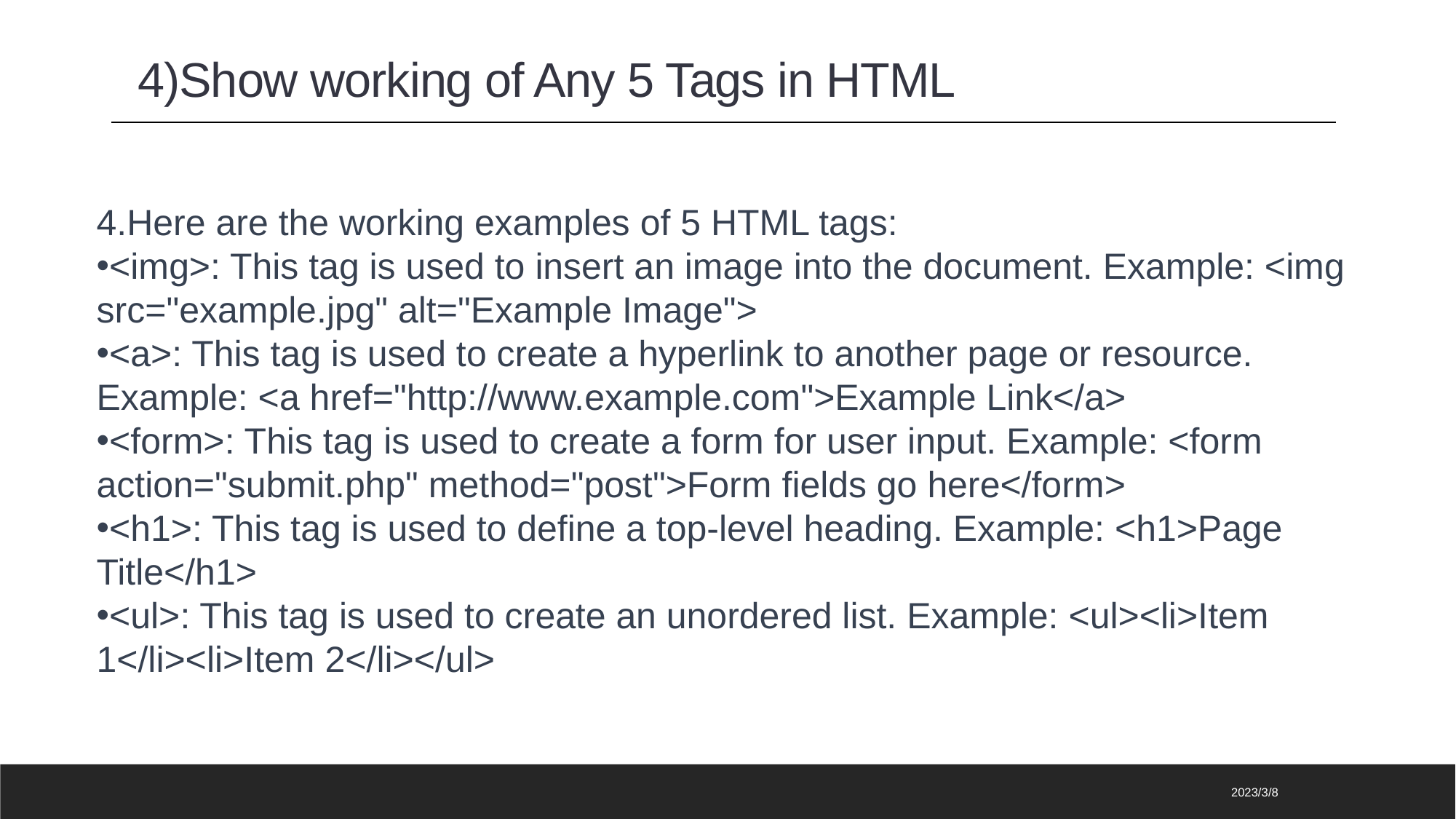

4)Show working of Any 5 Tags in HTML
Here are the working examples of 5 HTML tags:
<img>: This tag is used to insert an image into the document. Example: <img src="example.jpg" alt="Example Image">
<a>: This tag is used to create a hyperlink to another page or resource. Example: <a href="http://www.example.com">Example Link</a>
<form>: This tag is used to create a form for user input. Example: <form action="submit.php" method="post">Form fields go here</form>
<h1>: This tag is used to define a top-level heading. Example: <h1>Page Title</h1>
<ul>: This tag is used to create an unordered list. Example: <ul><li>Item 1</li><li>Item 2</li></ul>
2023/3/8